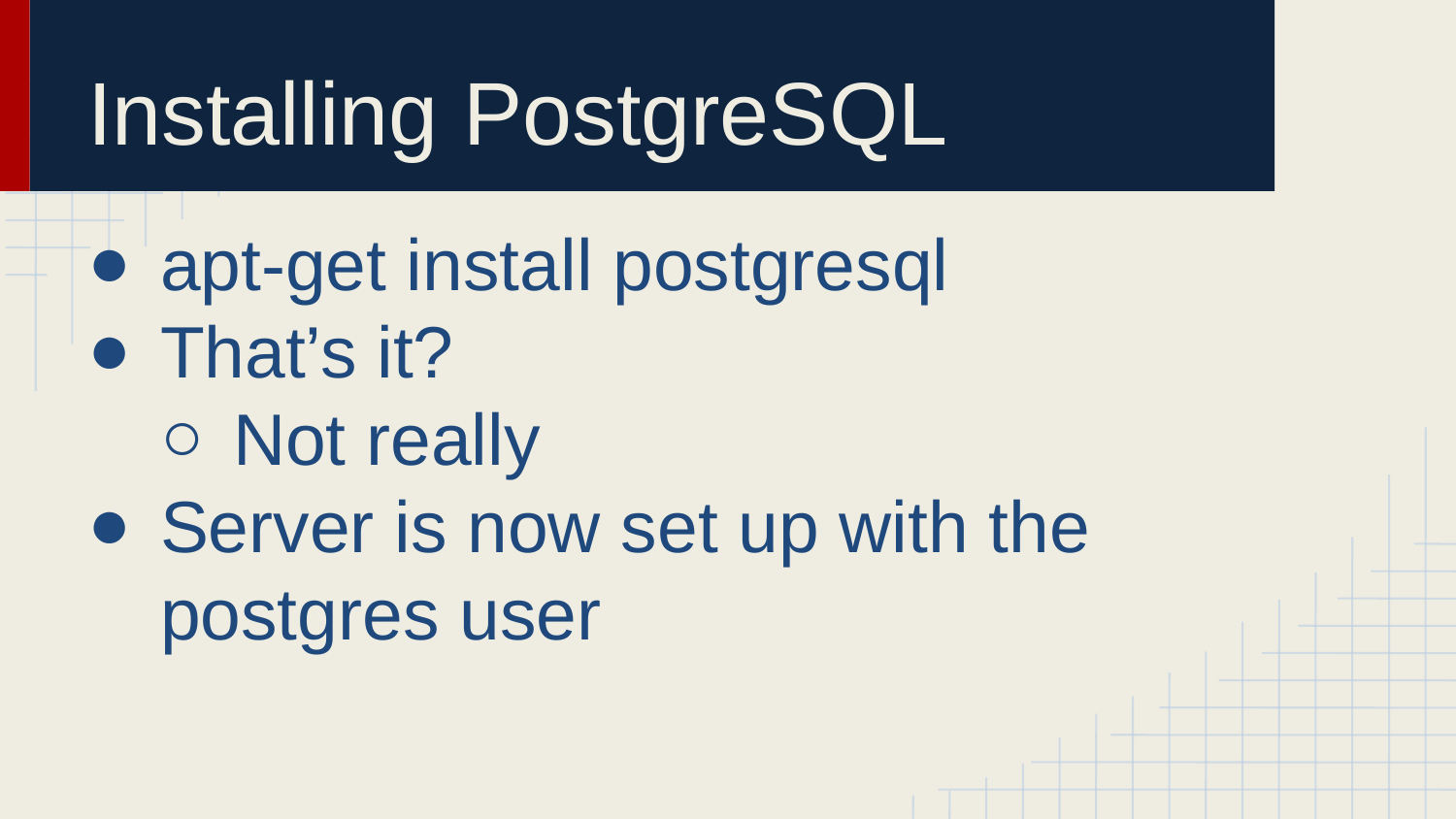

# Installing PostgreSQL
apt-get install postgresql
That’s it?
Not really
Server is now set up with the postgres user